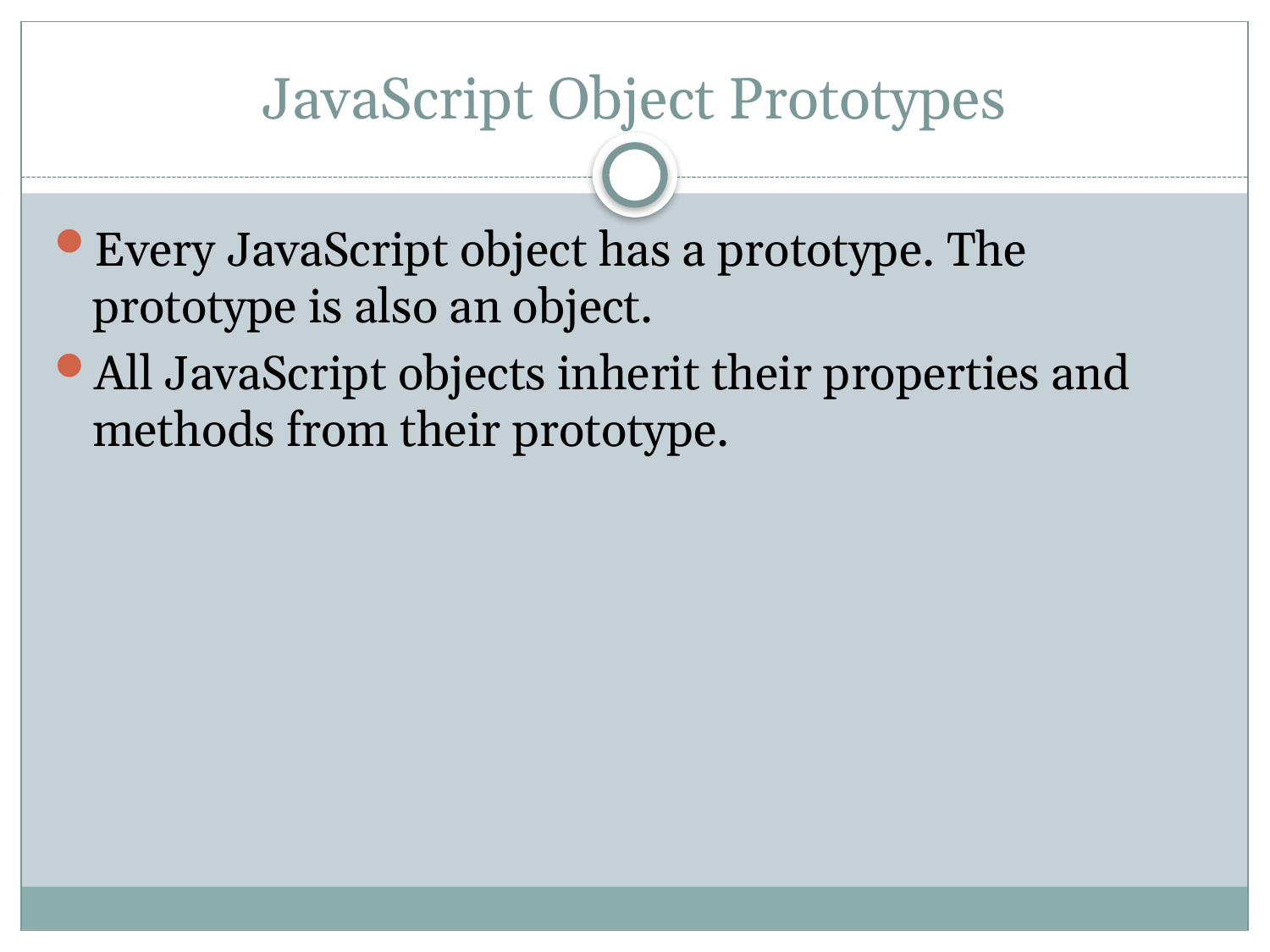

# JavaScript Object Prototypes
Every JavaScript object has a prototype. The prototype is also an object.
All JavaScript objects inherit their properties and methods from their prototype.